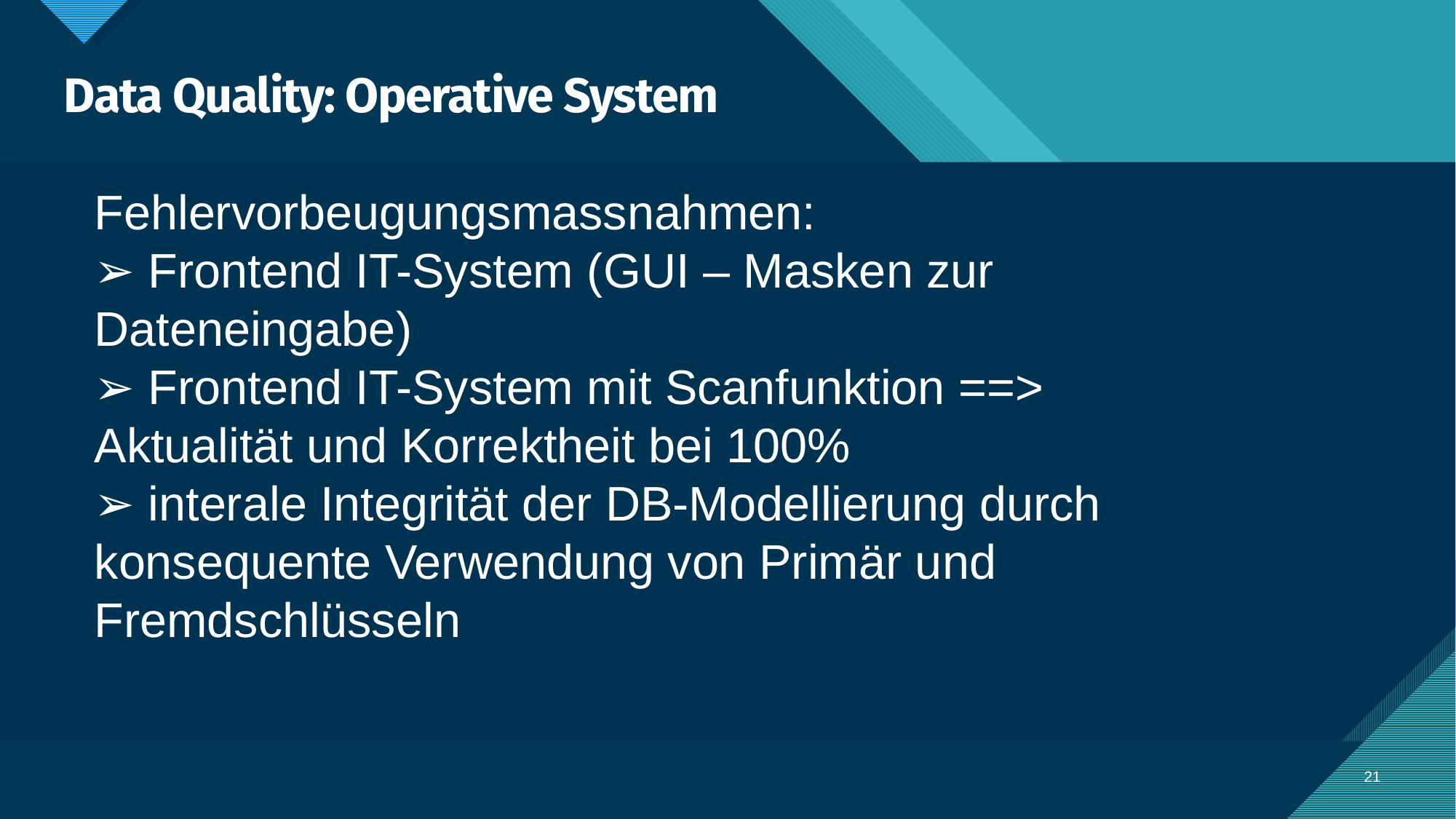

# Data Quality: Operative System
Fehlervorbeugungsmassnahmen:
➢ Frontend IT-System (GUI – Masken zur
Dateneingabe)
➢ Frontend IT-System mit Scanfunktion ==>
Aktualität und Korrektheit bei 100%
➢ interale Integrität der DB-Modellierung durch
konsequente Verwendung von Primär und
Fremdschlüsseln
21